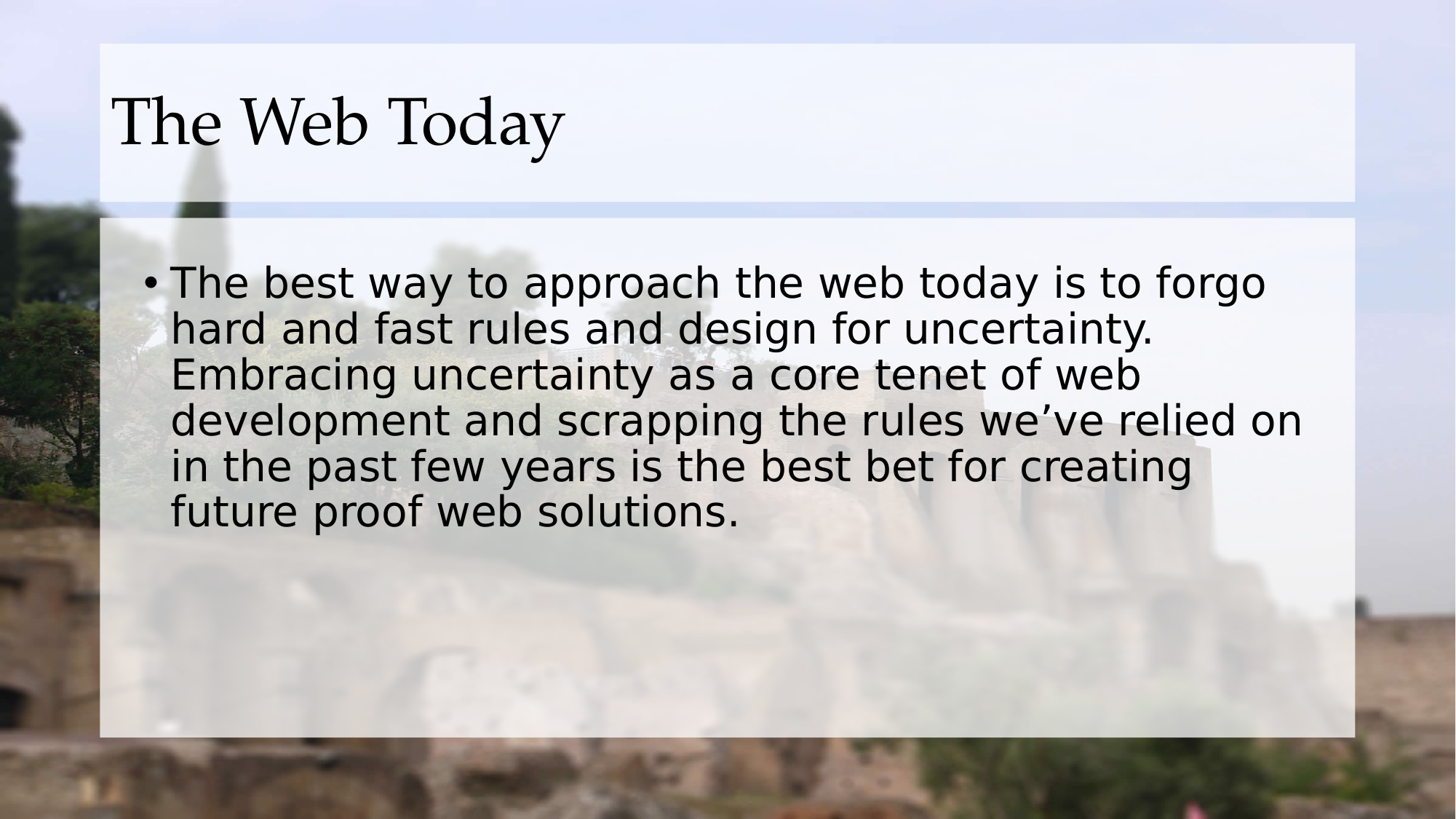

# The Web Today
The best way to approach the web today is to forgo hard and fast rules and design for uncertainty. Embracing uncertainty as a core tenet of web development and scrapping the rules we’ve relied on in the past few years is the best bet for creating future proof web solutions.